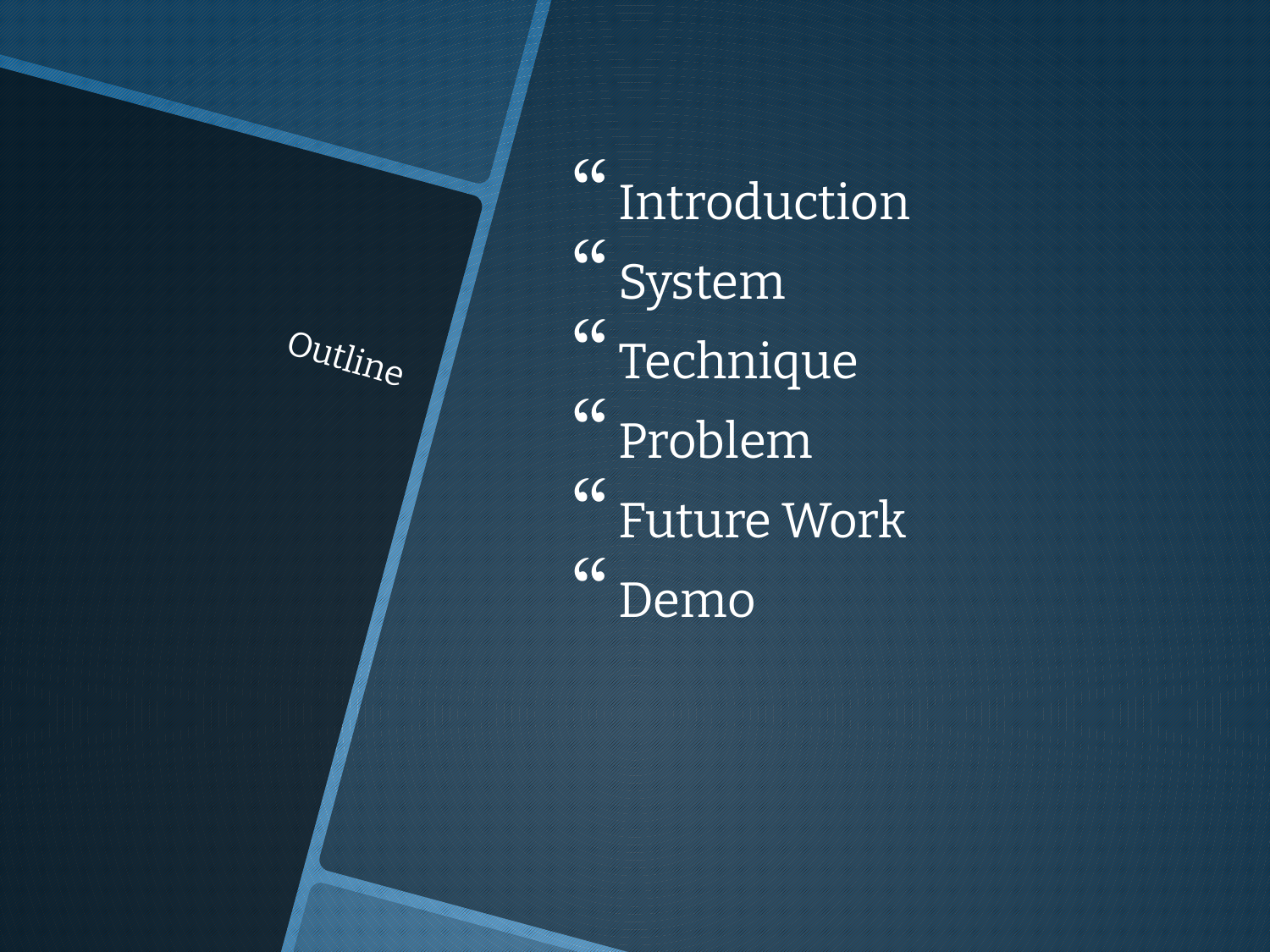

Introduction
System
Technique
Problem
Future Work
Demo

# Outline